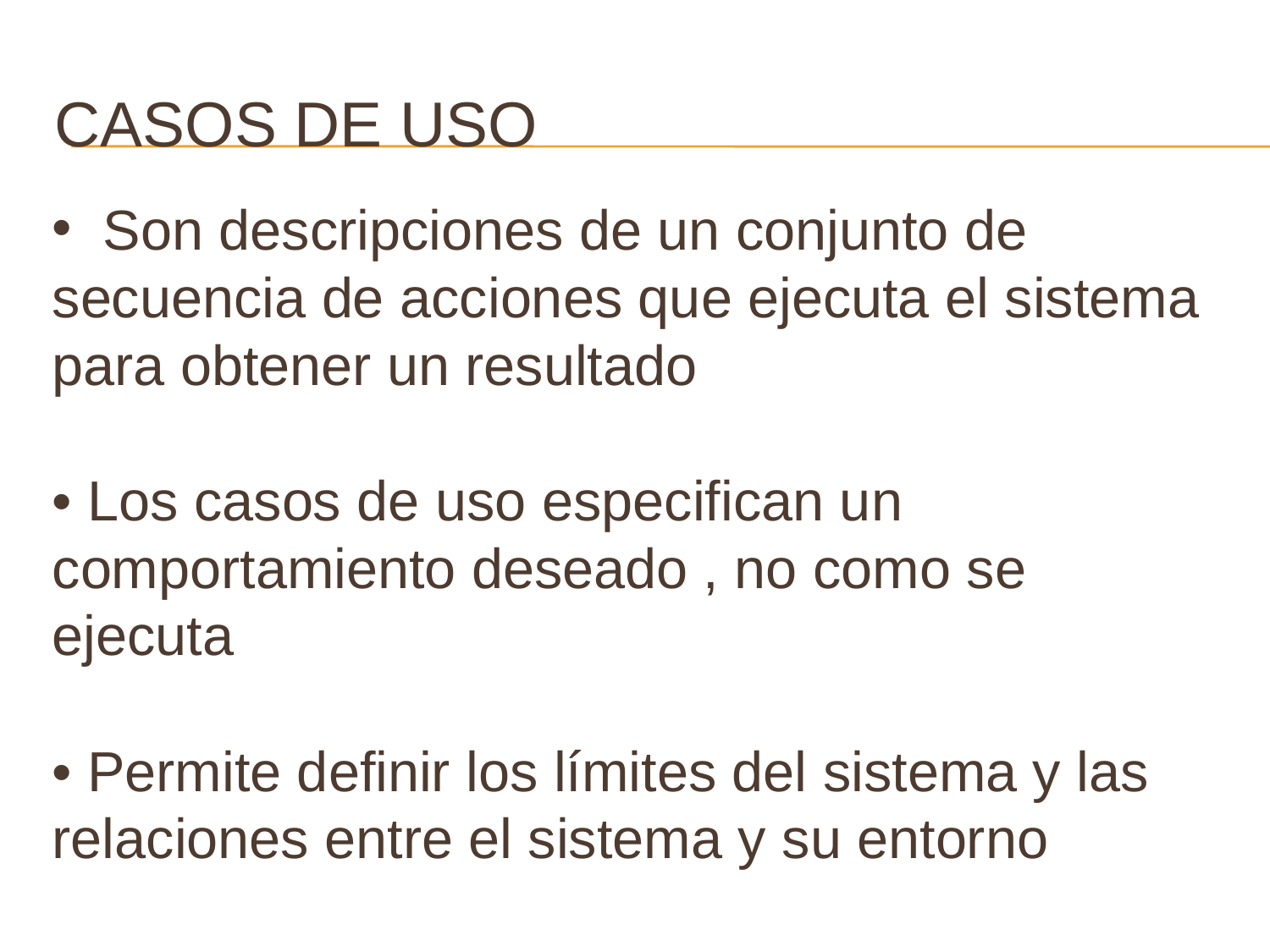

# Casos de uso
  Son descripciones de un conjunto de secuencia de acciones que ejecuta el sistema para obtener un resultado

• Los casos de uso especifican un comportamiento deseado , no como se ejecuta

• Permite definir los límites del sistema y las relaciones entre el sistema y su entorno